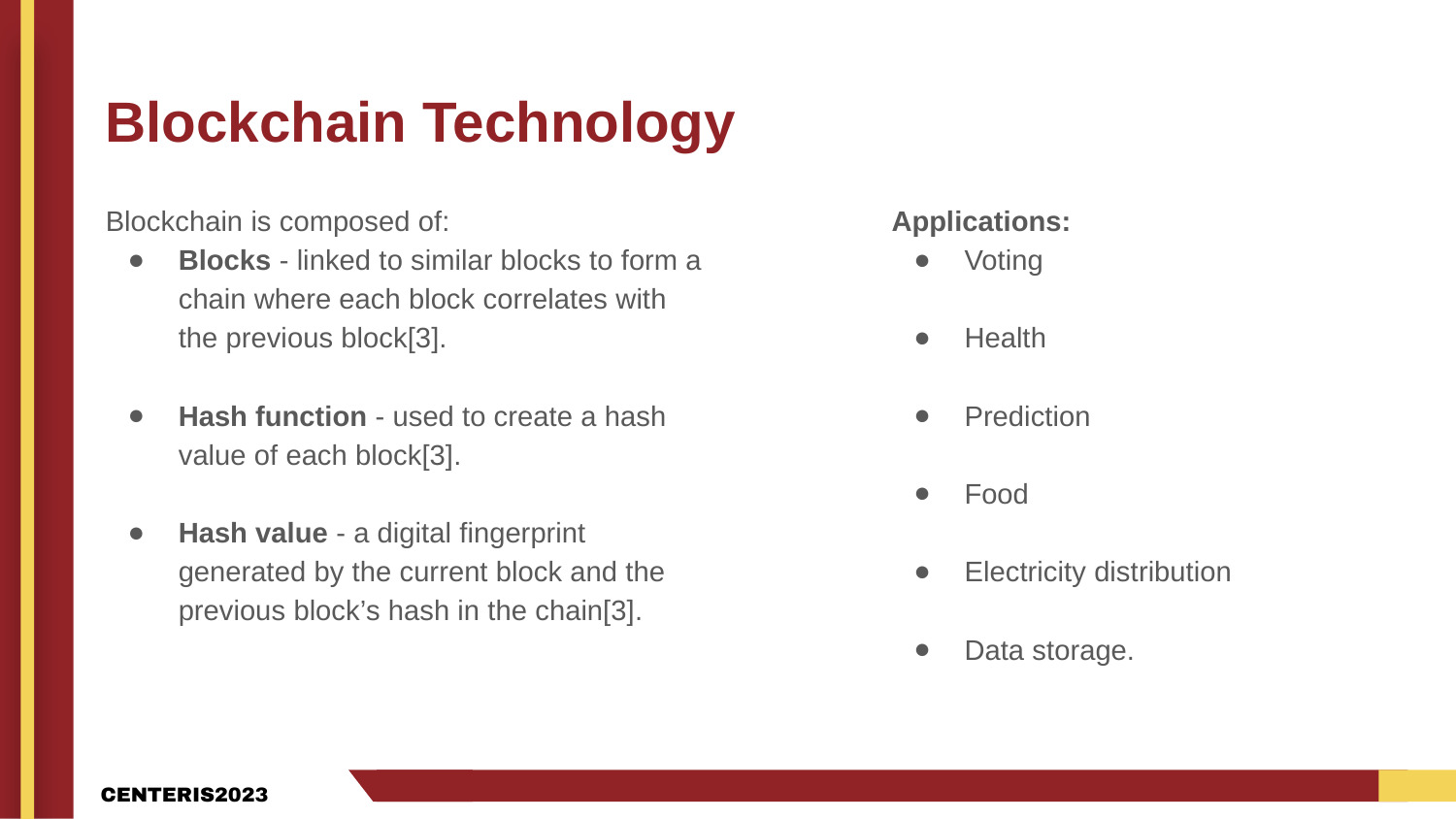

# Blockchain Technology
Blockchain is composed of:
Blocks - linked to similar blocks to form a chain where each block correlates with the previous block[3].

Hash function - used to create a hash value of each block[3].

Hash value - a digital fingerprint generated by the current block and the previous block’s hash in the chain[3].

Applications:
Voting

Health

Prediction

Food

Electricity distribution

Data storage.

CENTERIS2023